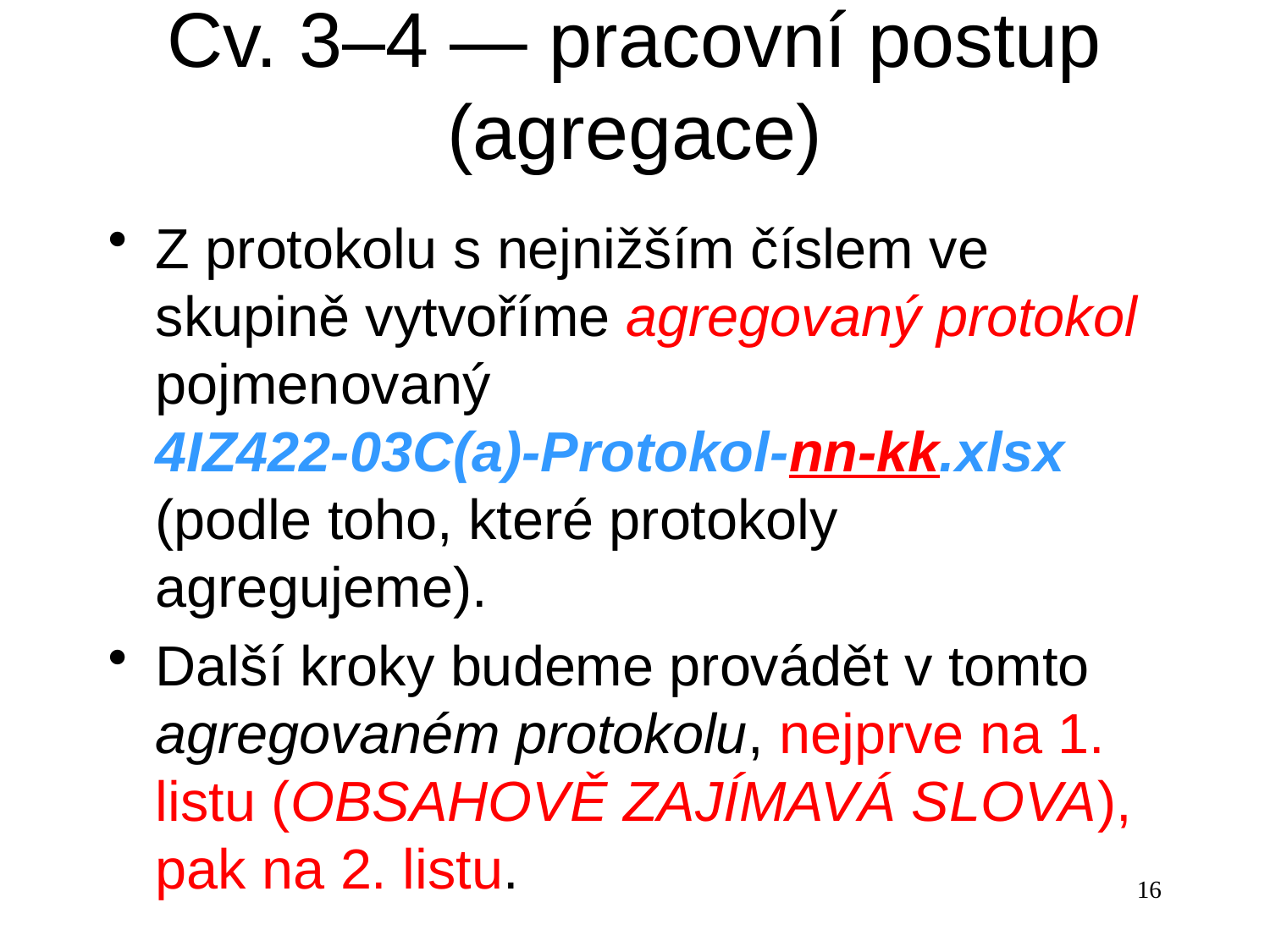

# Cv. 3–4 — pracovní postup (agregace)
Z protokolu s nejnižším číslem ve skupině vytvoříme agregovaný protokol pojmenovaný
4IZ422-03C(a)-Protokol-nn-kk.xlsx
(podle toho, které protokoly agregujeme).
Další kroky budeme provádět v tomto agregovaném protokolu, nejprve na 1. listu (OBSAHOVĚ ZAJÍMAVÁ SLOVA), pak na 2. listu.

16